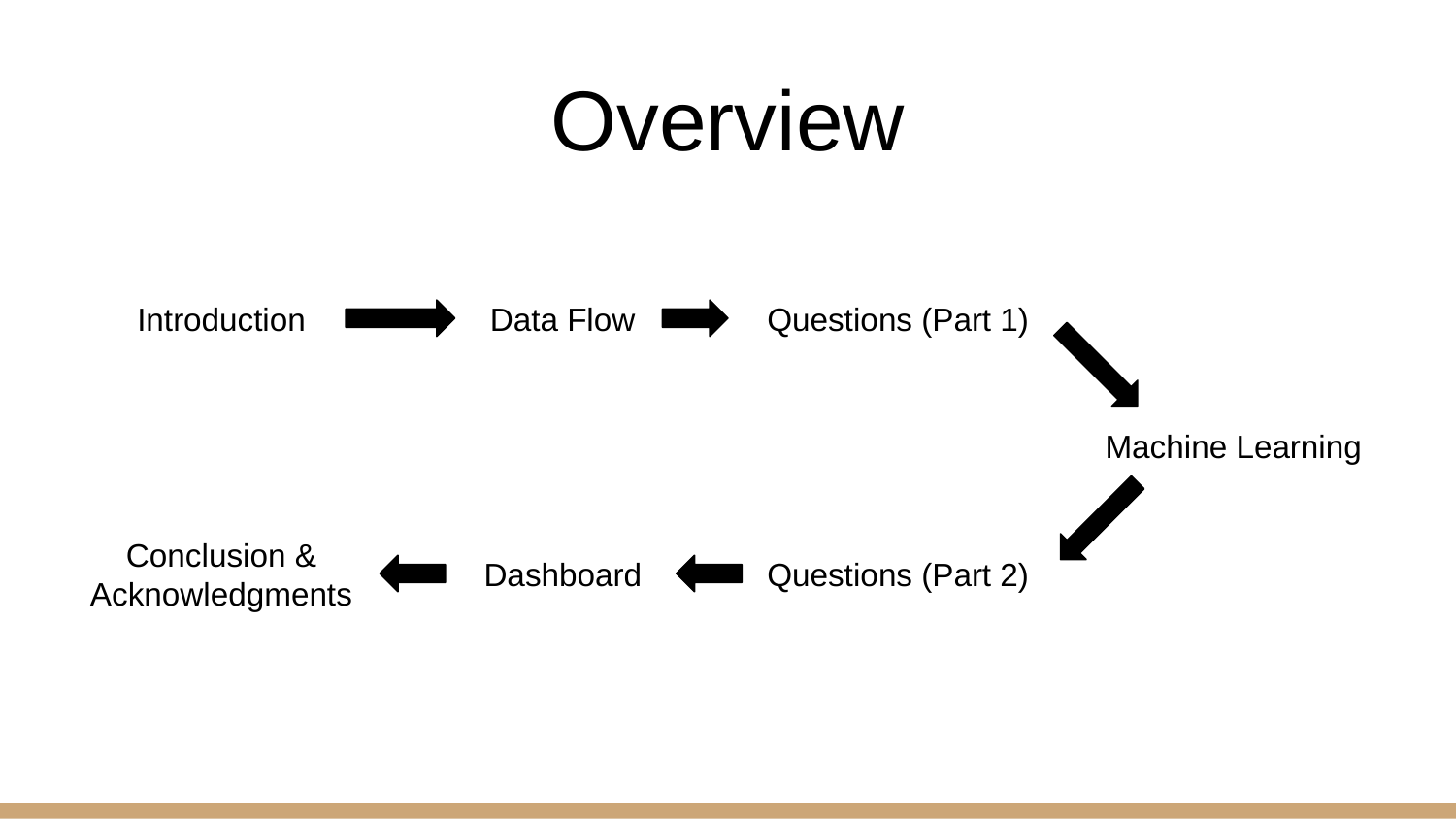

# Overview
Introduction
Data Flow
Questions (Part 1)

Machine Learning

Conclusion & Acknowledgments
Dashboard
Questions (Part 2)